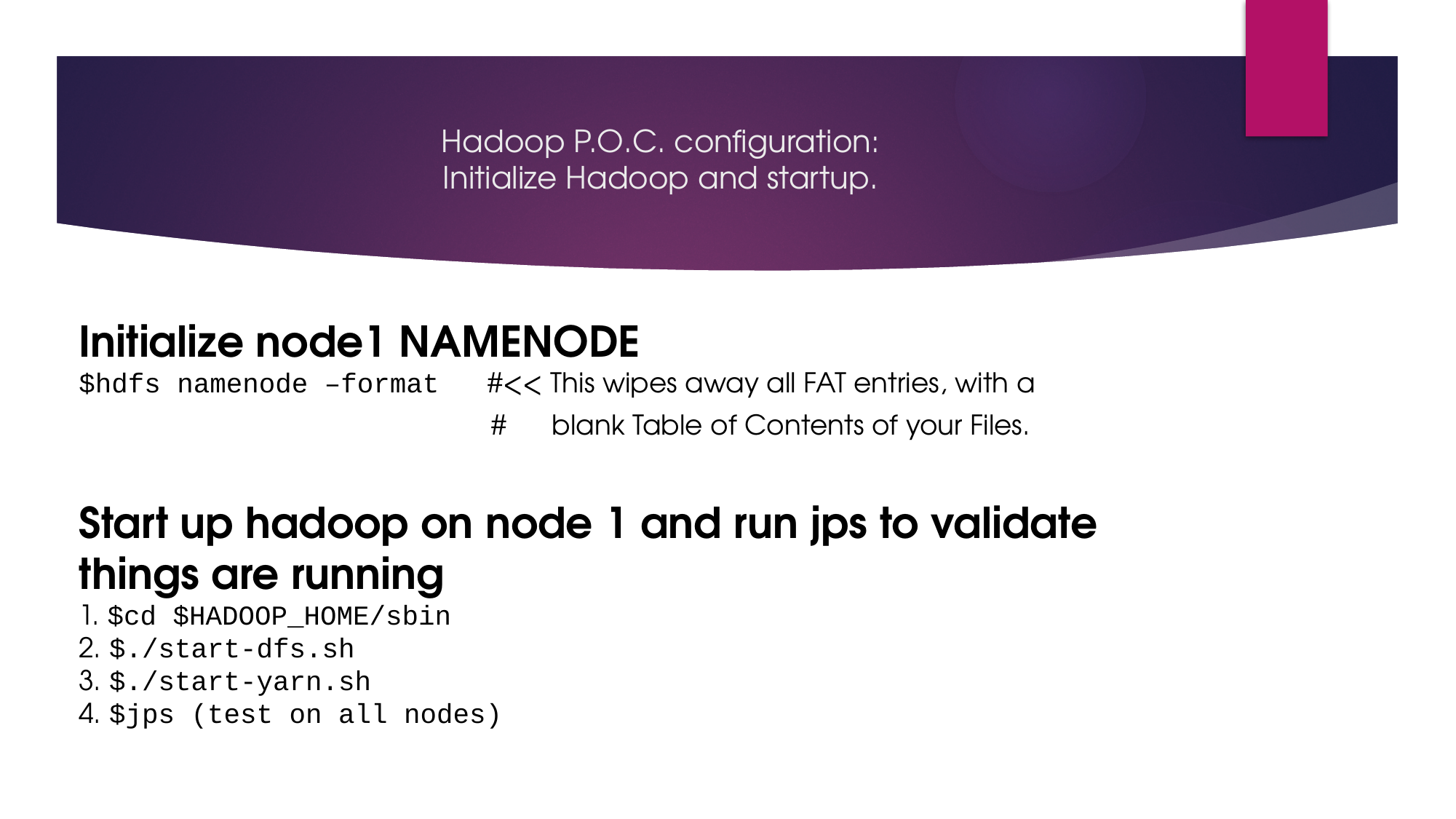

# Hadoop P.O.C. configuration: Initialize Hadoop and startup.
Initialize node1 NAMENODE
$hdfs namenode –format   #<< This wipes away all FAT entries, with a
                                                      #      blank Table of Contents of your Files.

Start up hadoop on node 1 and run jps to validate things are running
1. $cd $HADOOP_HOME/sbin
2. $./start-dfs.sh
3. $./start-yarn.sh
4. $jps (test on all nodes)